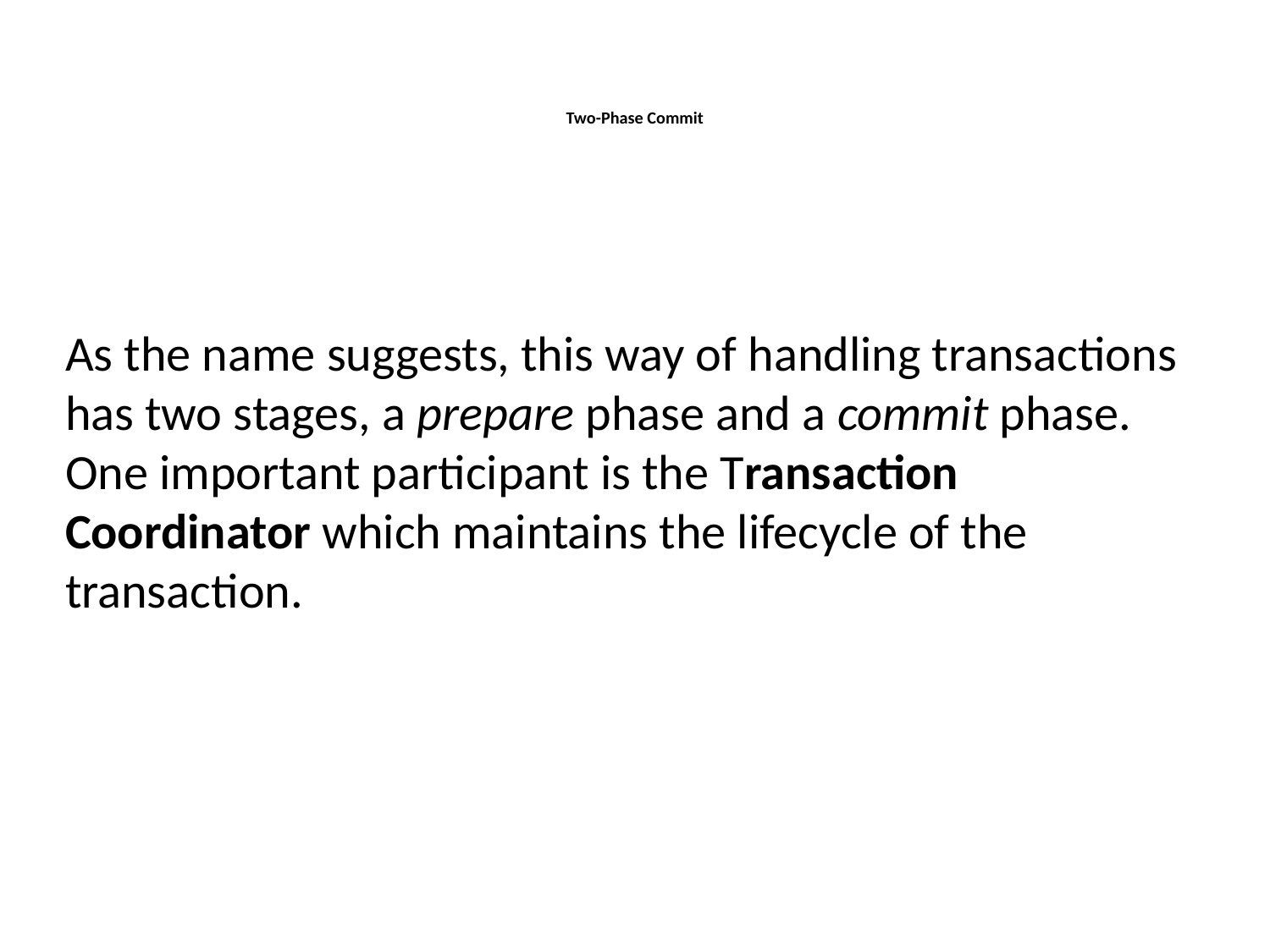

# Two-Phase Commit
As the name suggests, this way of handling transactions has two stages, a prepare phase and a commit phase. One important participant is the Transaction Coordinator which maintains the lifecycle of the transaction.